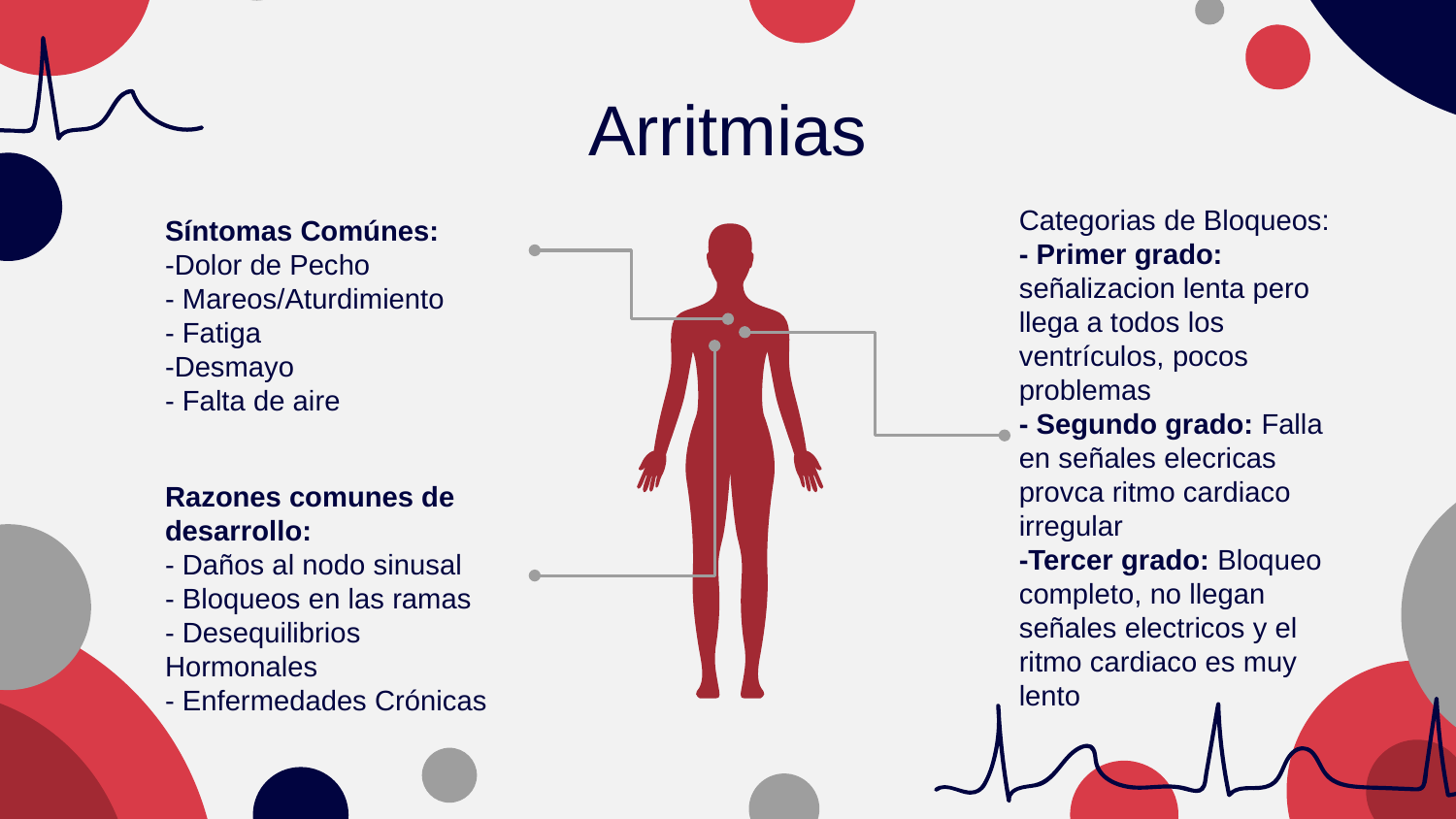

# Arritmias
Categorias de Bloqueos:
- Primer grado: señalizacion lenta pero llega a todos los ventrículos, pocos problemas
- Segundo grado: Falla en señales elecricas provca ritmo cardiaco irregular
-Tercer grado: Bloqueo completo, no llegan señales electricos y el ritmo cardiaco es muy lento
Síntomas Comúnes:
-Dolor de Pecho
- Mareos/Aturdimiento
- Fatiga
-Desmayo
- Falta de aire

Razones comunes de desarrollo:
- Daños al nodo sinusal
- Bloqueos en las ramas
- Desequilibrios Hormonales
- Enfermedades Crónicas